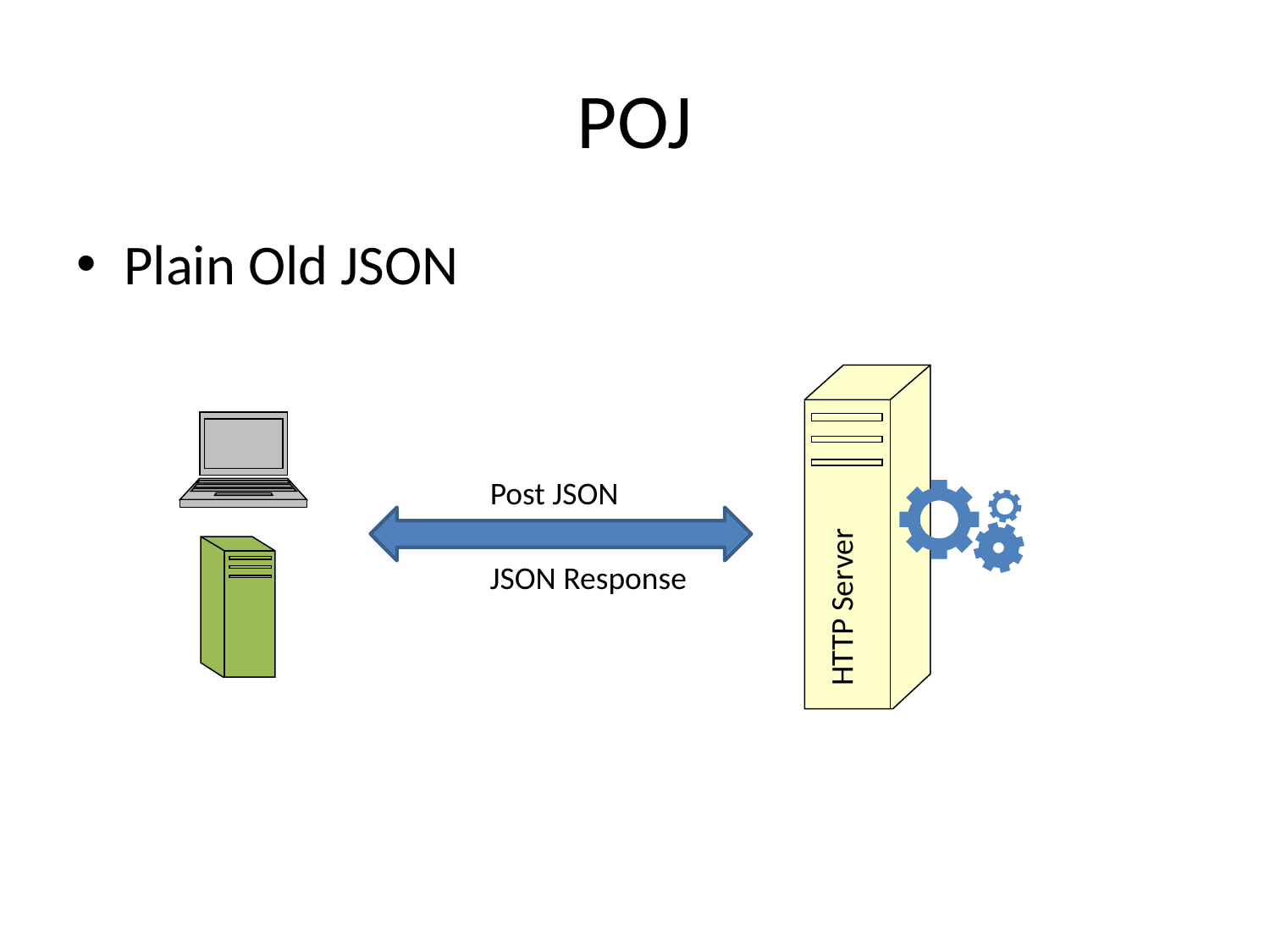

# POJ
Plain Old JSON

HTTP Server

Post JSON

JSON Response